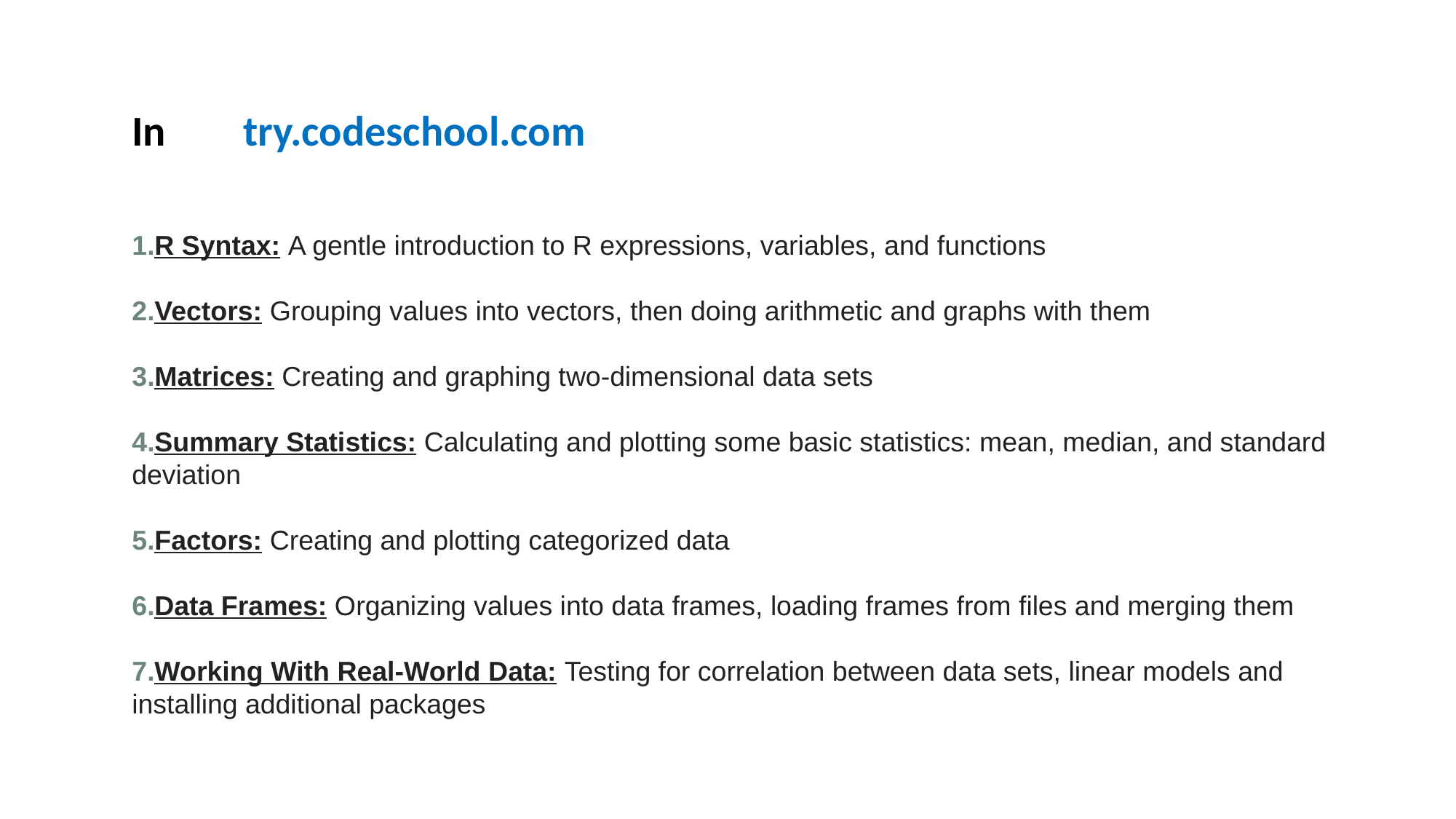

In        try.codeschool.com
R Syntax: A gentle introduction to R expressions, variables, and functions

Vectors: Grouping values into vectors, then doing arithmetic and graphs with them

Matrices: Creating and graphing two-dimensional data sets

Summary Statistics: Calculating and plotting some basic statistics: mean, median, and standard deviation

Factors: Creating and plotting categorized data

Data Frames: Organizing values into data frames, loading frames from files and merging them

Working With Real-World Data: Testing for correlation between data sets, linear models and installing additional packages